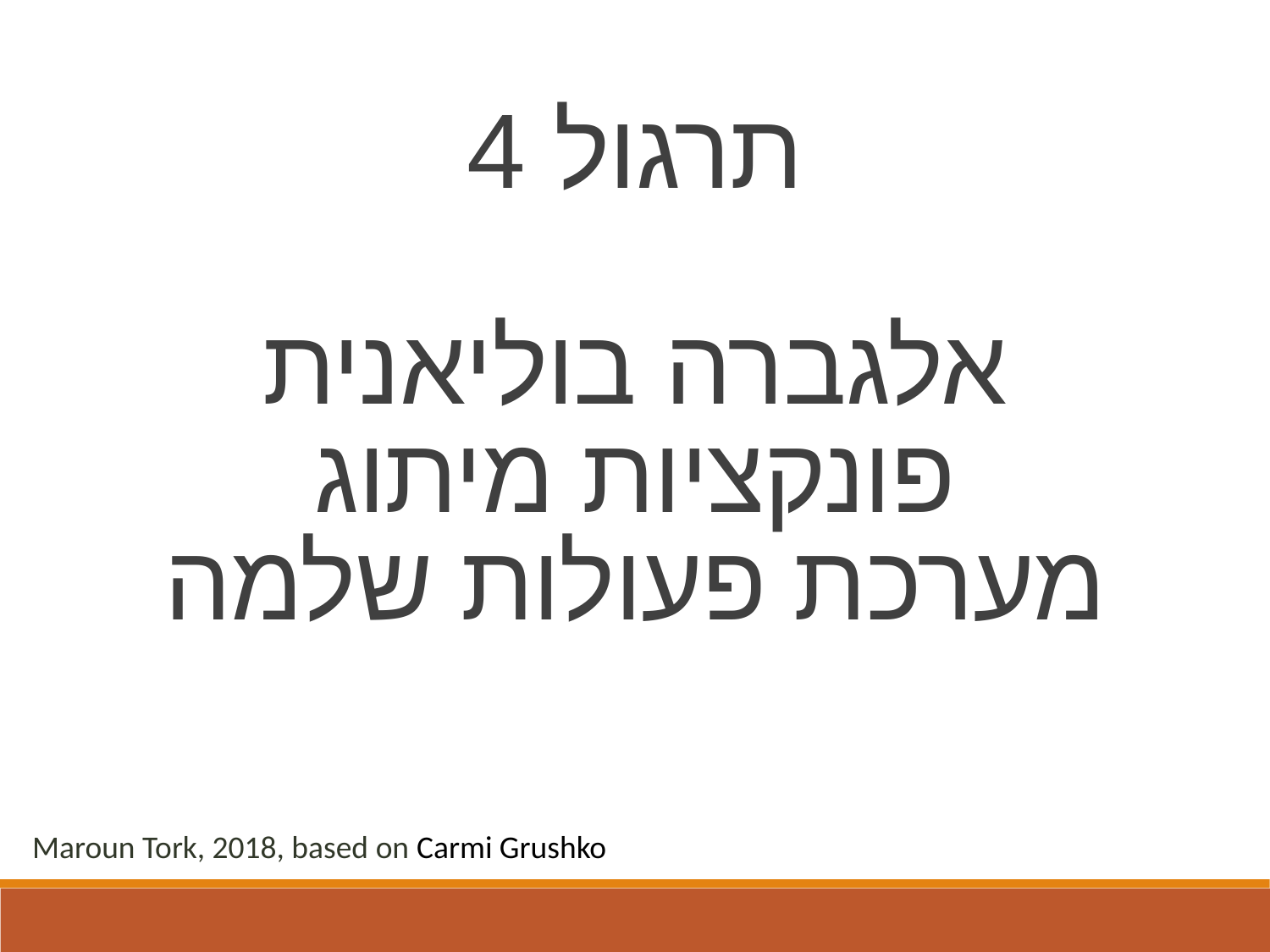

תרגול 4
אלגברה בוליאנית
פונקציות מיתוג
מערכת פעולות שלמה
Maroun Tork, 2018, based on Carmi Grushko